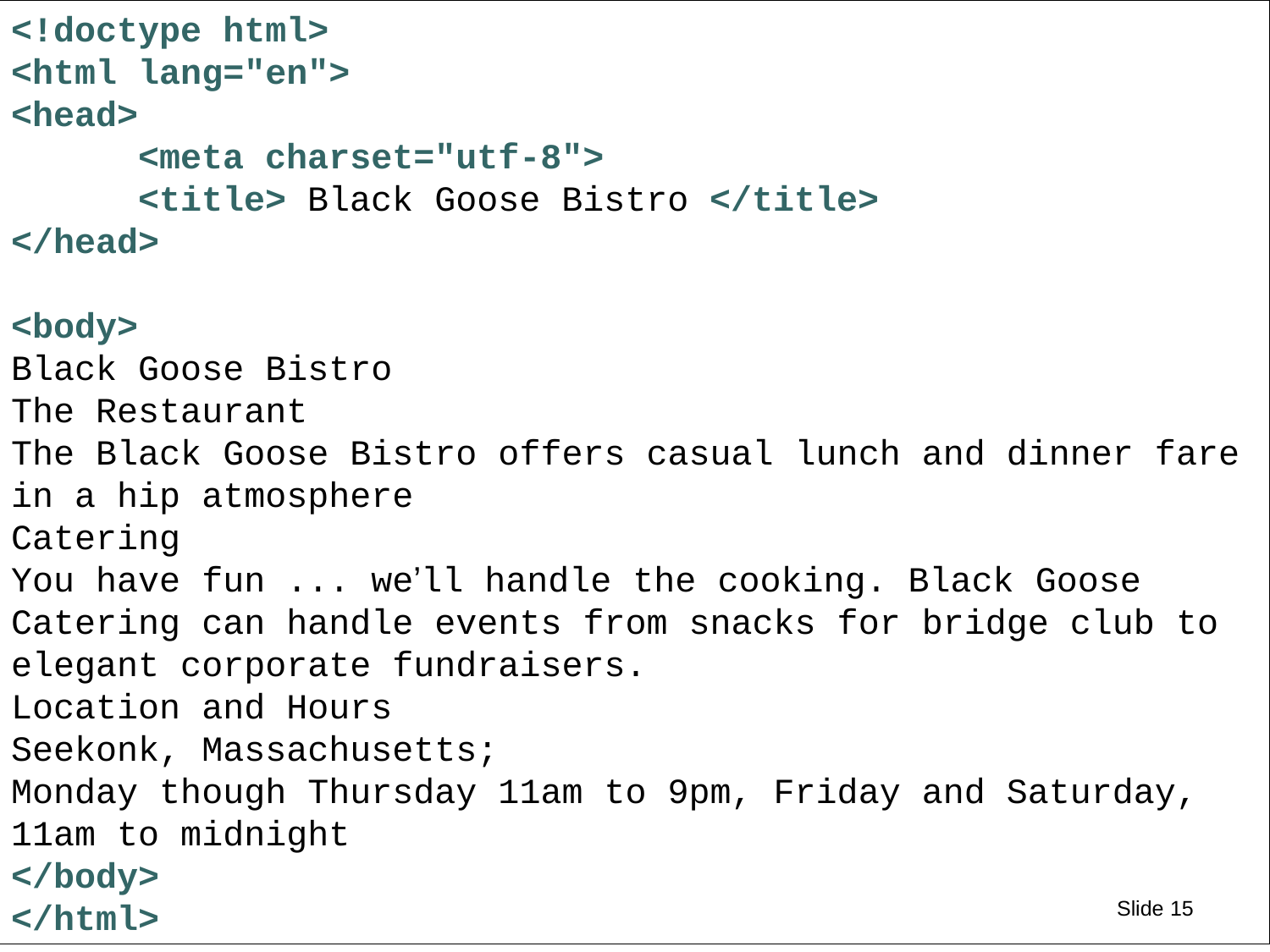

<!doctype html>
<html lang="en">
<head>
 	<meta charset="utf-8">
	<title> Black Goose Bistro </title>
</head>

<body>
Black Goose Bistro
The Restaurant
The Black Goose Bistro offers casual lunch and dinner fare in a hip atmosphere
Catering
You have fun ... we’ll handle the cooking. Black Goose Catering can handle events from snacks for bridge club to elegant corporate fundraisers.
Location and Hours
Seekonk, Massachusetts;
Monday though Thursday 11am to 9pm, Friday and Saturday, 11am to midnight
</body>
</html>
# Step 2: Give the Document Structure

Slide 15